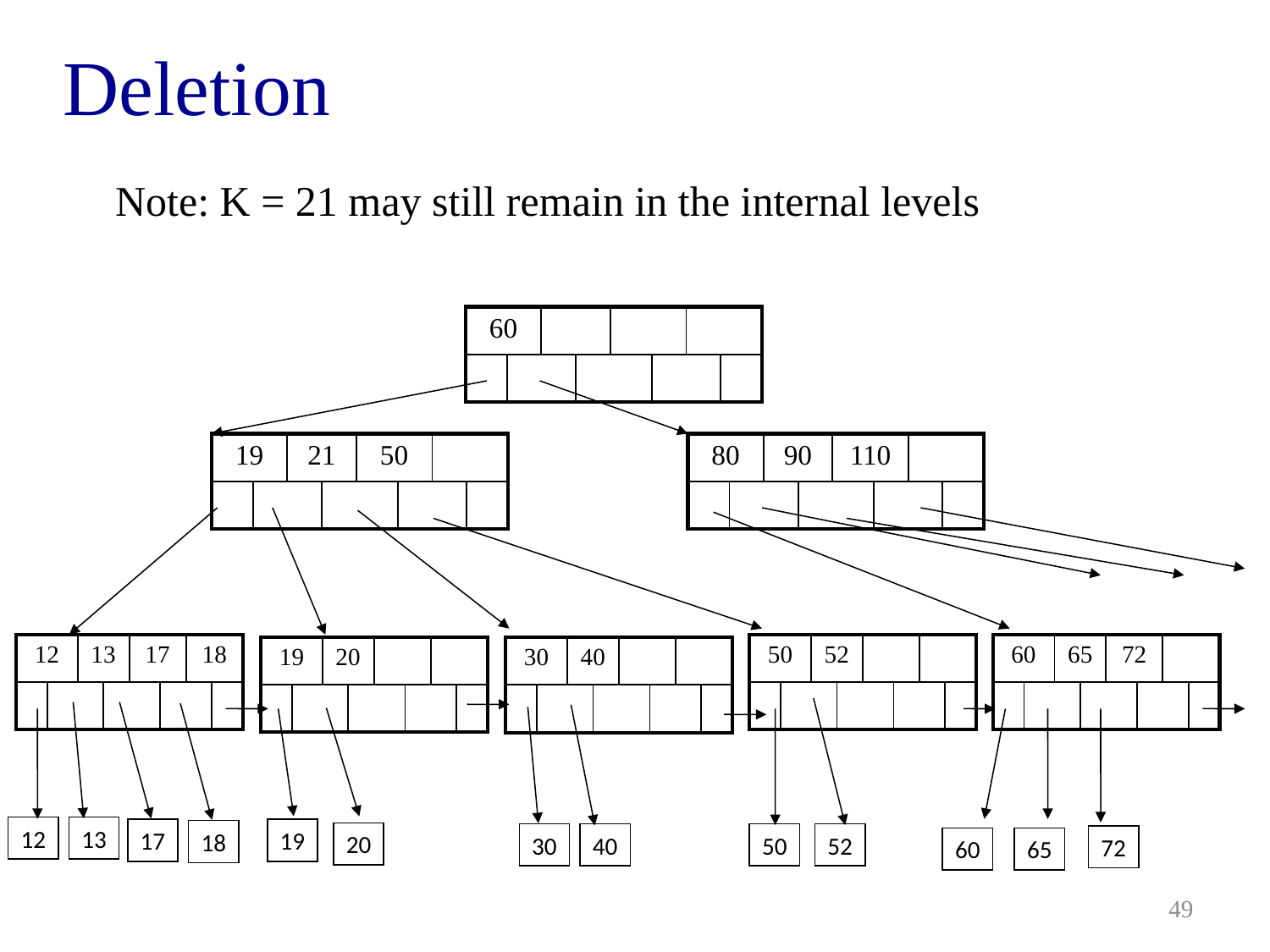

# Deletion
Note: K = 21 may still remain in the internal levels
| 60 |  |  |  |  |  |  |  |
| --- | --- | --- | --- | --- | --- | --- | --- |
|  |  |  |  |  |  |  |  |

| 19 |  | 21 |  | 50 |  |  |  |
| --- | --- | --- | --- | --- | --- | --- | --- |
|  |  |  |  |  |  |  |  |
| 80 |  | 90 |  | 110 |  |  |  |
| --- | --- | --- | --- | --- | --- | --- | --- |
|  |  |  |  |  |  |  |  |

| 12 |  | 13 |  | 17 |  | 18 |  |
| --- | --- | --- | --- | --- | --- | --- | --- |
|  |  |  |  |  |  |  |  |
| 50 |  | 52 |  |  |  |  |  |
| --- | --- | --- | --- | --- | --- | --- | --- |
|  |  |  |  |  |  |  |  |
| 60 |  | 65 |  | 72 |  |  |  |
| --- | --- | --- | --- | --- | --- | --- | --- |
|  |  |  |  |  |  |  |  |
| 19 |  | 20 |  |  |  |  |  |
| --- | --- | --- | --- | --- | --- | --- | --- |
|  |  |  |  |  |  |  |  |
| 30 |  | 40 |  |  |  |  |  |
| --- | --- | --- | --- | --- | --- | --- | --- |
|  |  |  |  |  |  |  |  |

13
12
17
19
18
20
30
40
50
52
72
60
65
49